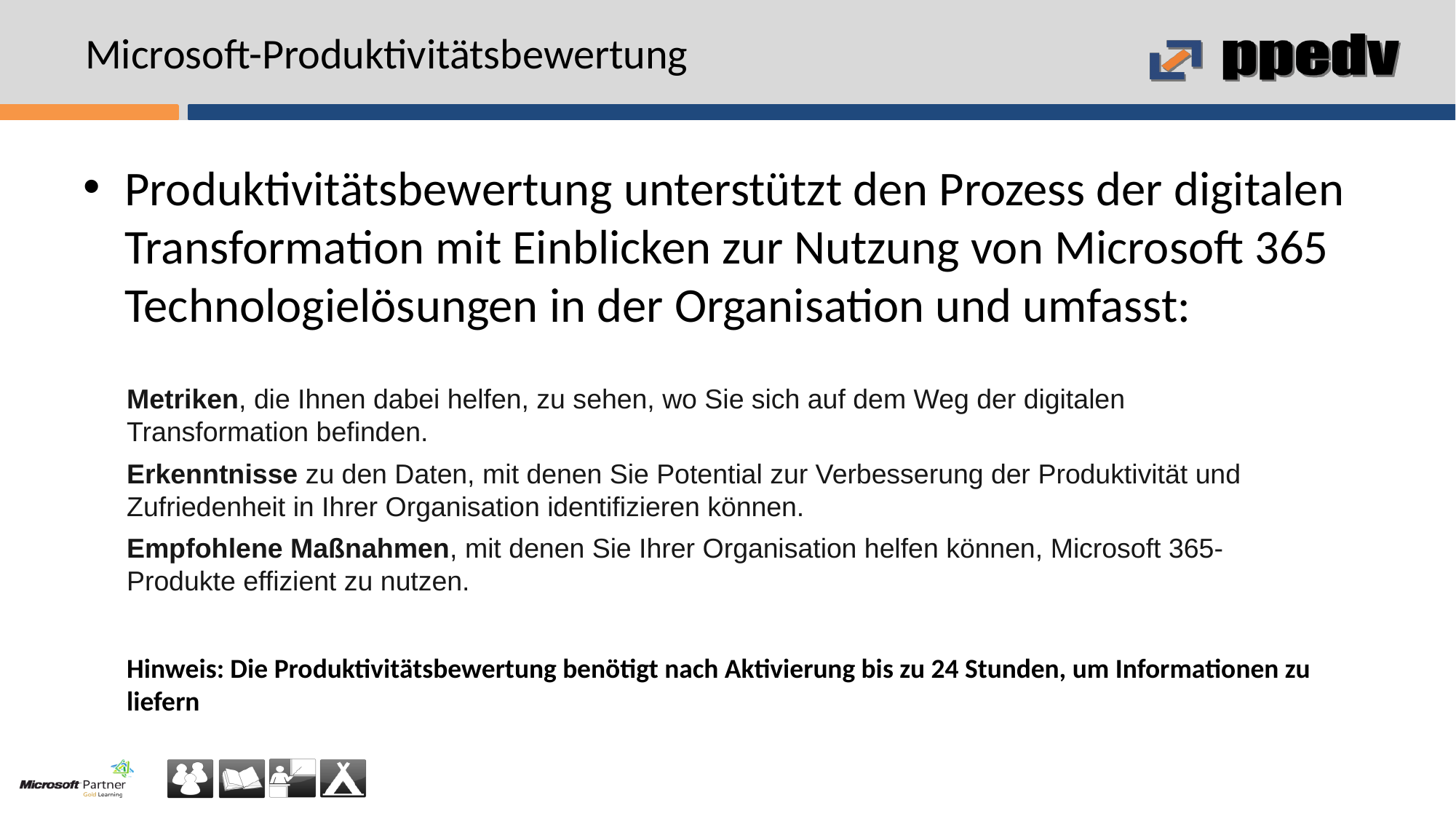

# Microsoft-Produktivitätsbewertung
Produktivitätsbewertung unterstützt den Prozess der digitalen Transformation mit Einblicken zur Nutzung von Microsoft 365 Technologielösungen in der Organisation und umfasst:
Metriken, die Ihnen dabei helfen, zu sehen, wo Sie sich auf dem Weg der digitalen Transformation befinden.
Erkenntnisse zu den Daten, mit denen Sie Potential zur Verbesserung der Produktivität und Zufriedenheit in Ihrer Organisation identifizieren können.
Empfohlene Maßnahmen, mit denen Sie Ihrer Organisation helfen können, Microsoft 365-Produkte effizient zu nutzen.
Hinweis: Die Produktivitätsbewertung benötigt nach Aktivierung bis zu 24 Stunden, um Informationen zu liefern